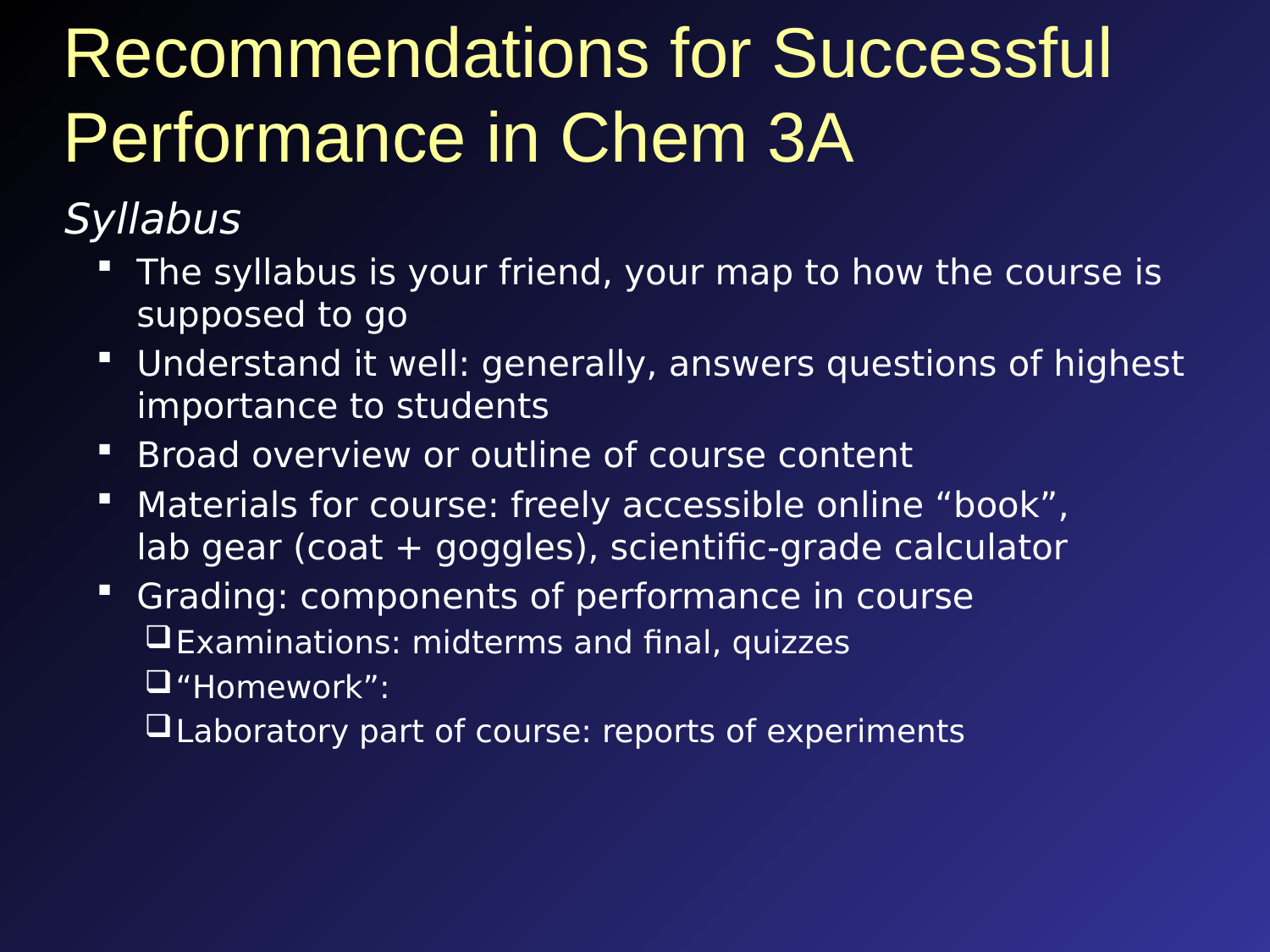

# Recommendations for Successful Performance in Chem 3A
Syllabus
The syllabus is your friend, your map to how the course is supposed to go
Understand it well: generally, answers questions of highest importance to students
Broad overview or outline of course content
Materials for course: freely accessible online “book”,
lab gear (coat + goggles), scientific-grade calculator
Grading: components of performance in course
Examinations: midterms and final, quizzes
“Homework”:
Laboratory part of course: reports of experiments